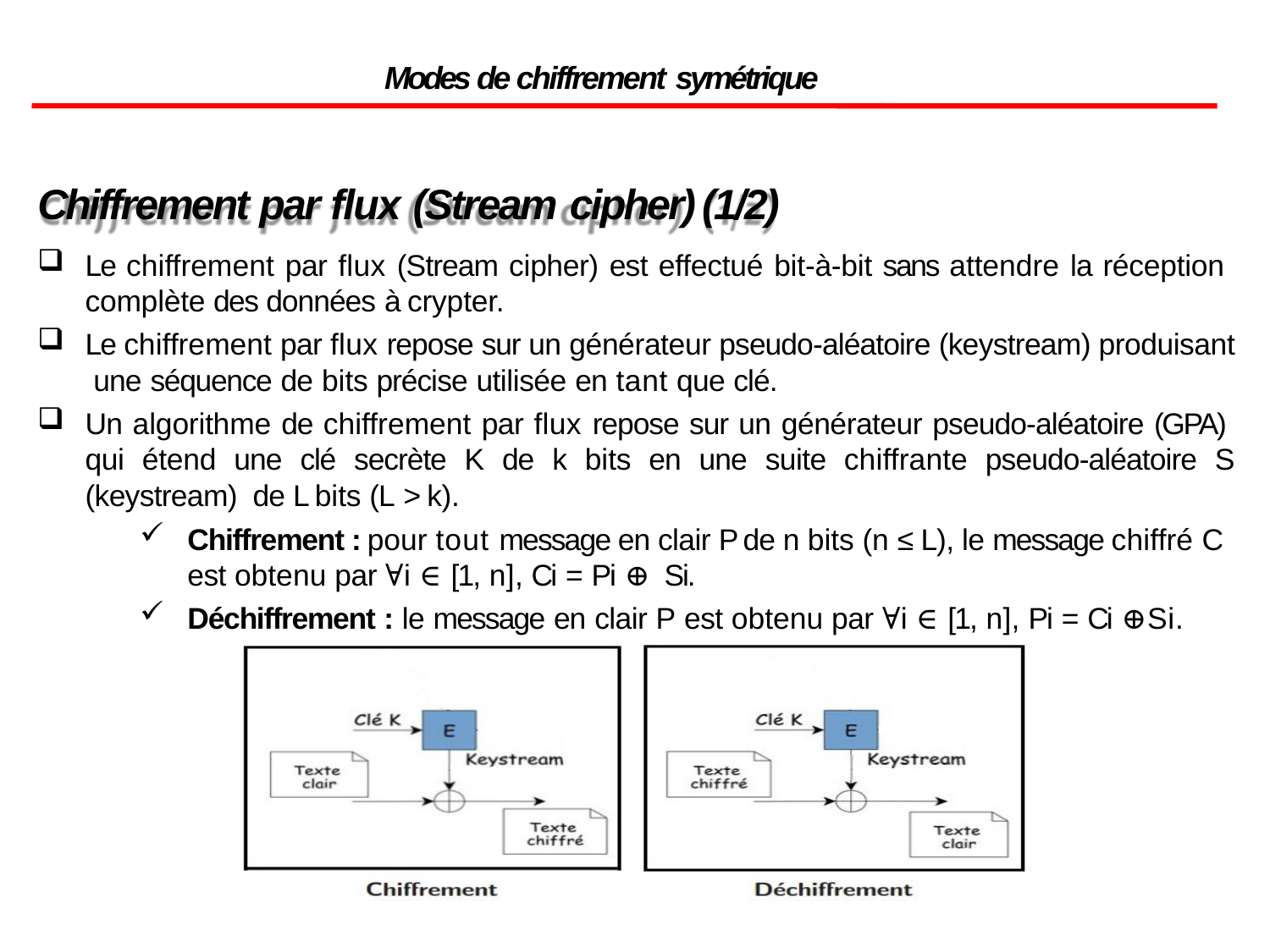

Modes de chiffrement symétrique

Chiffrement par flux (Stream cipher)	(1/2)
Le chiffrement par flux (Stream cipher) est effectué bit-à-bit sans attendre la réception  complète des données à crypter.
Le chiffrement par flux repose sur un générateur pseudo-aléatoire (keystream) produisant  une séquence de bits précise utilisée en tant que clé.
Un algorithme de chiffrement par flux repose sur un générateur pseudo-aléatoire (GPA)  qui étend une clé secrète K de k bits en une suite chiffrante pseudo-aléatoire S (keystream)  de L bits (L > k).

Chiffrement : pour tout message en clair P de n bits (n ≤ L), le message chiffré C  est obtenu par ∀i ∈ [1, n], Ci = Pi ⊕ Si.
Déchiffrement : le message en clair P est obtenu par ∀i ∈ [1, n], Pi = Ci ⊕Si.